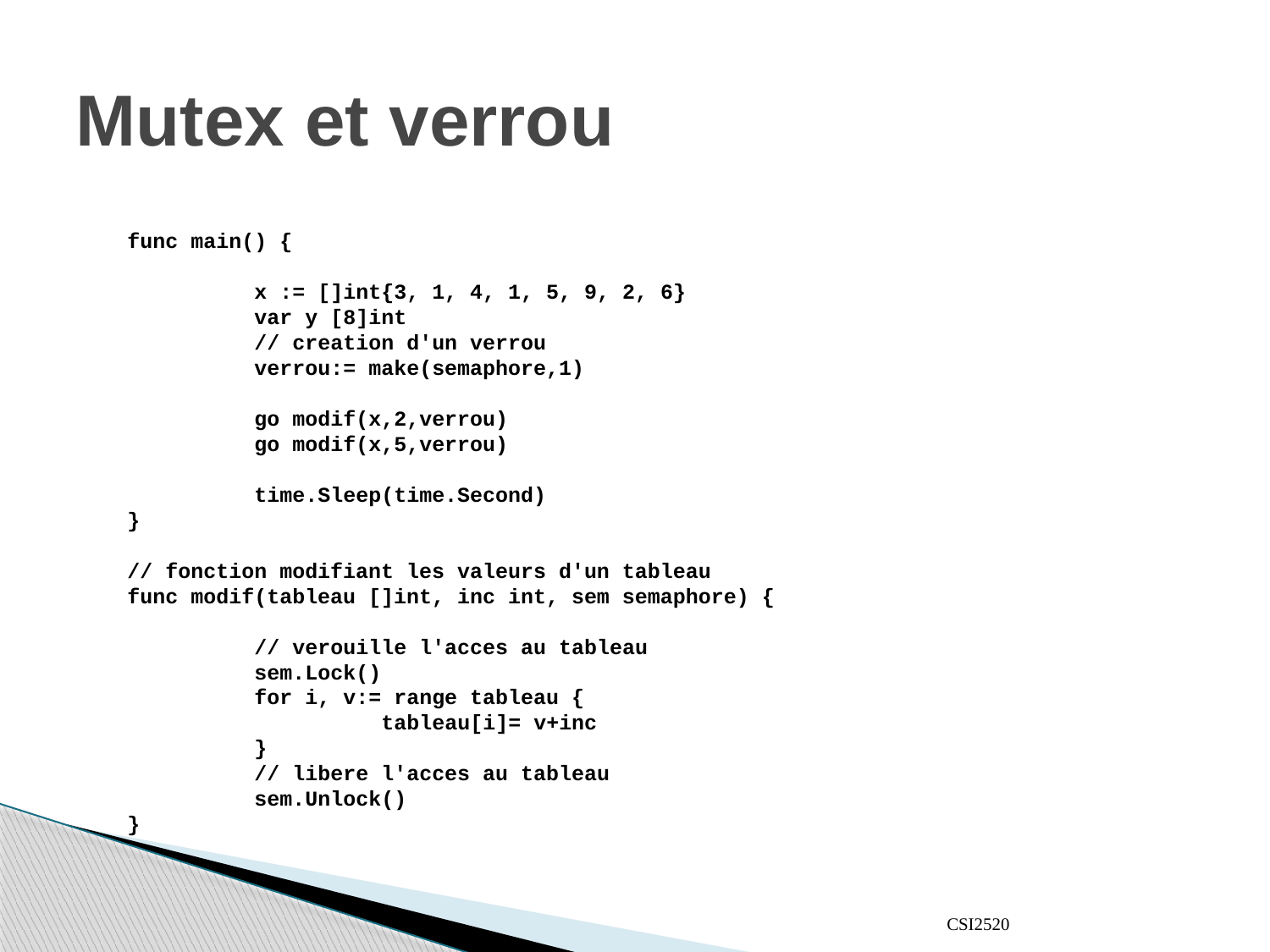

# Mutex et verrou

func main() {

	x := []int{3, 1, 4, 1, 5, 9, 2, 6}
	var y [8]int
	// creation d'un verrou
	verrou:= make(semaphore,1)

	go modif(x,2,verrou)
	go modif(x,5,verrou)

	time.Sleep(time.Second)
}

// fonction modifiant les valeurs d'un tableau
func modif(tableau []int, inc int, sem semaphore) {

	// verouille l'acces au tableau
	sem.Lock()
	for i, v:= range tableau {
		tableau[i]= v+inc
	}
	// libere l'acces au tableau
	sem.Unlock()
}

CSI2520